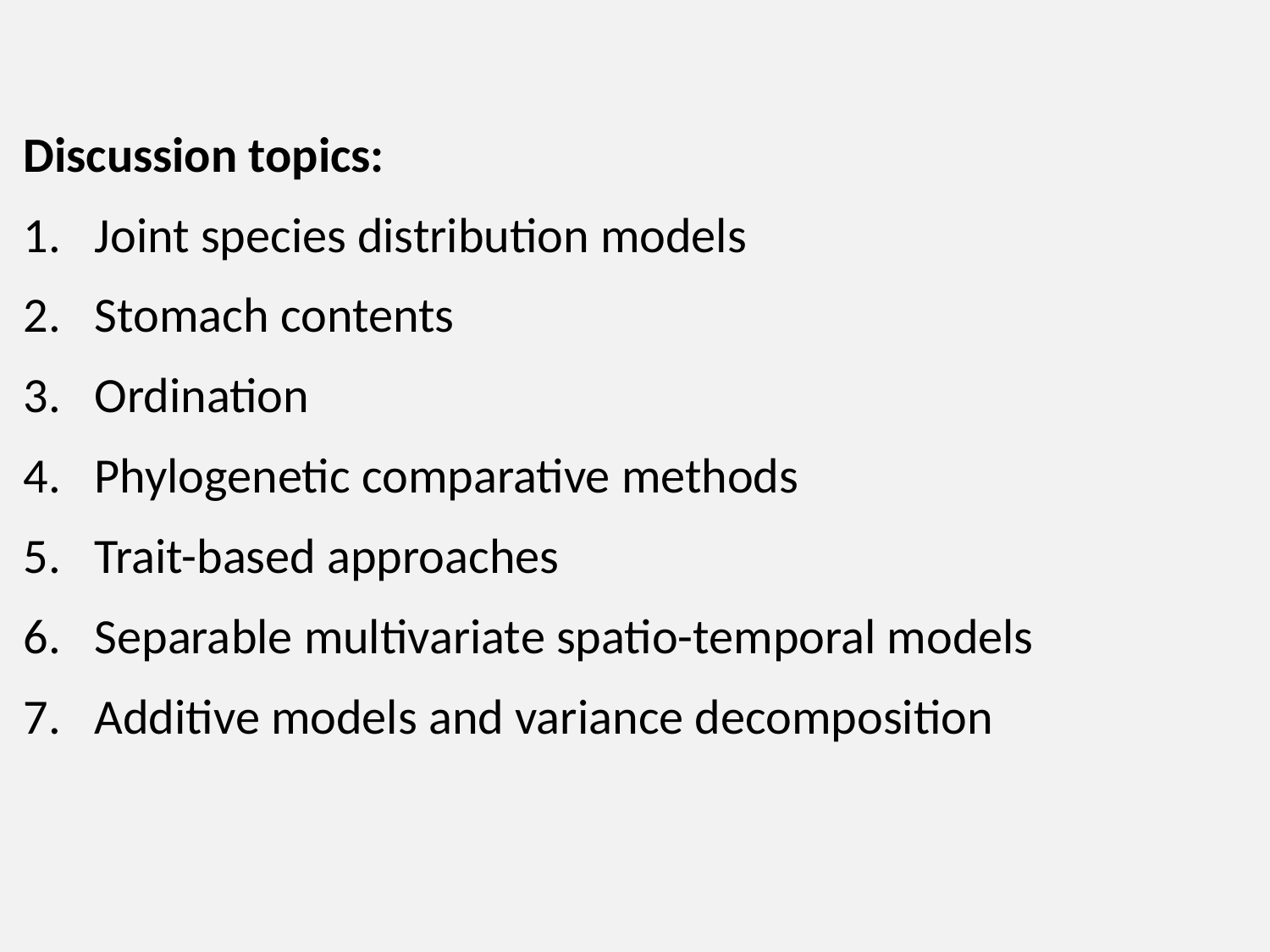

#
Discussion topics:
Joint species distribution models
Stomach contents
Ordination
Phylogenetic comparative methods
Trait-based approaches
Separable multivariate spatio-temporal models
Additive models and variance decomposition